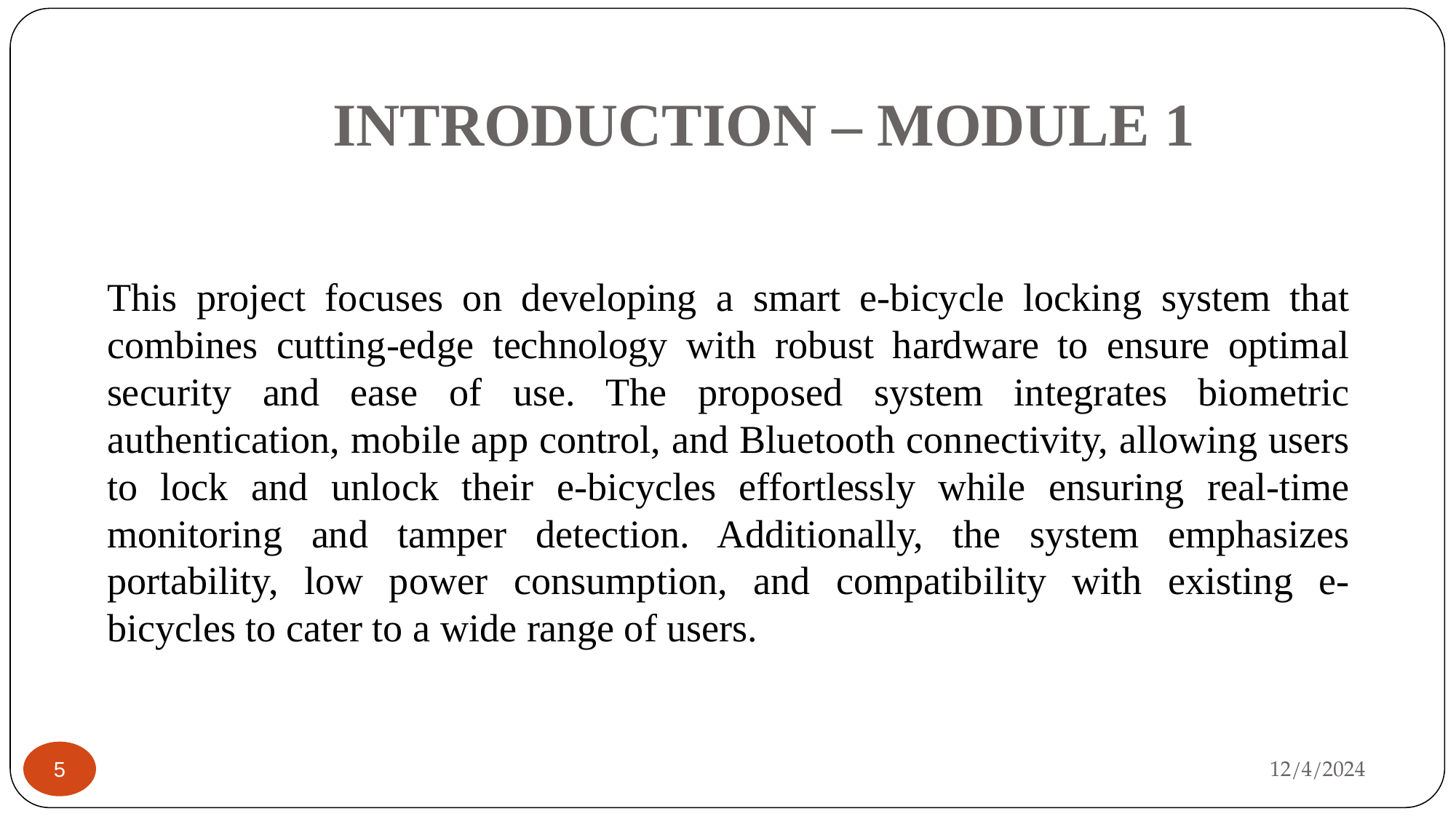

# INTRODUCTION – MODULE 1

This project focuses on developing a smart e-bicycle locking system that combines cutting-edge technology with robust hardware to ensure optimal security and ease of use. The proposed system integrates biometric authentication, mobile app control, and Bluetooth connectivity, allowing users to lock and unlock their e-bicycles effortlessly while ensuring real-time monitoring and tamper detection. Additionally, the system emphasizes portability, low power consumption, and compatibility with existing e-bicycles to cater to a wide range of users.

12/4/2024
5